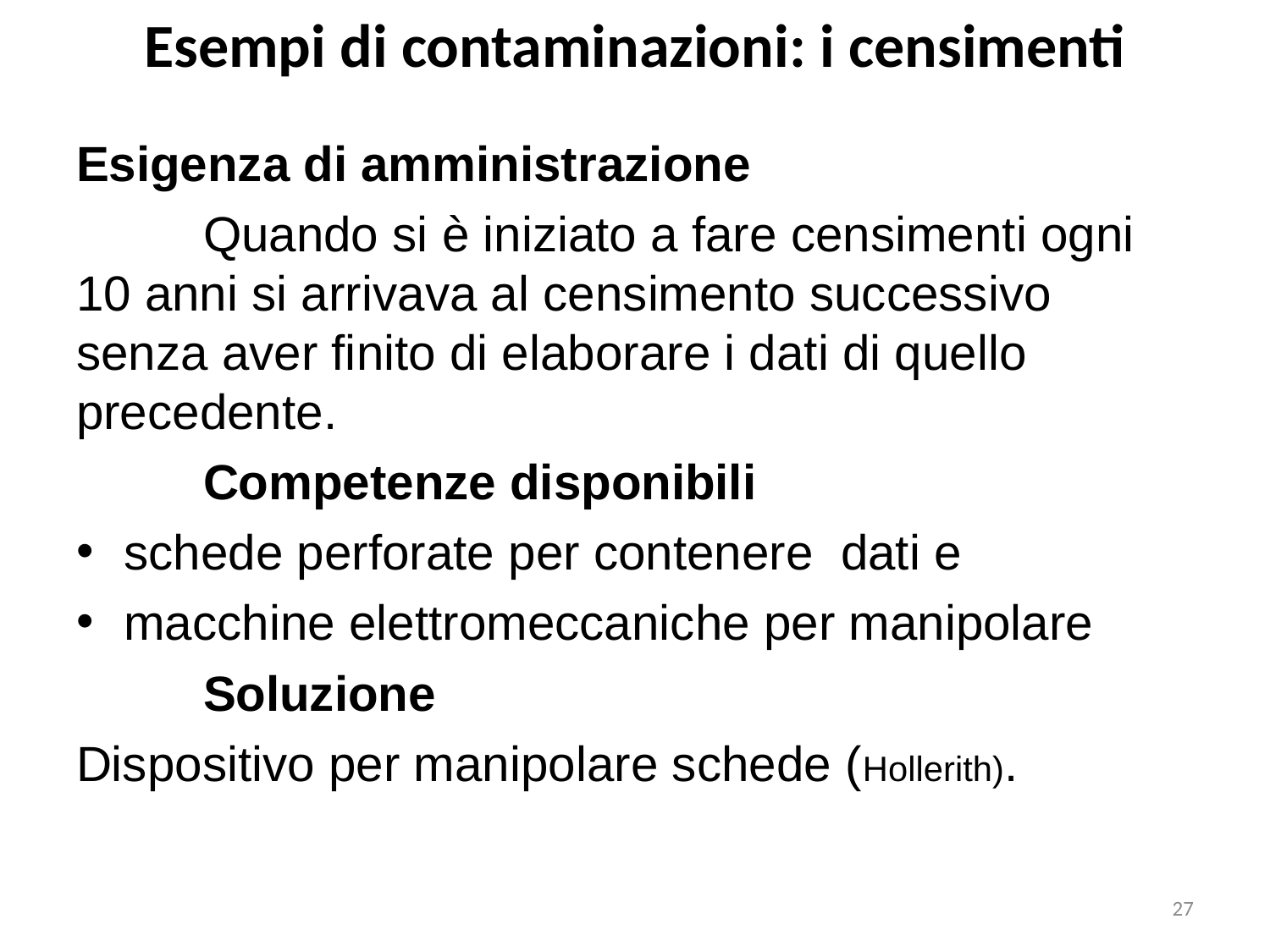

# Esempi di contaminazioni: i censimenti
Esigenza di amministrazione
	Quando si è iniziato a fare censimenti ogni 10 anni si arrivava al censimento successivo senza aver finito di elaborare i dati di quello precedente.
	Competenze disponibili
schede perforate per contenere  dati e
macchine elettromeccaniche per manipolare
	Soluzione
Dispositivo per manipolare schede (Hollerith).

27